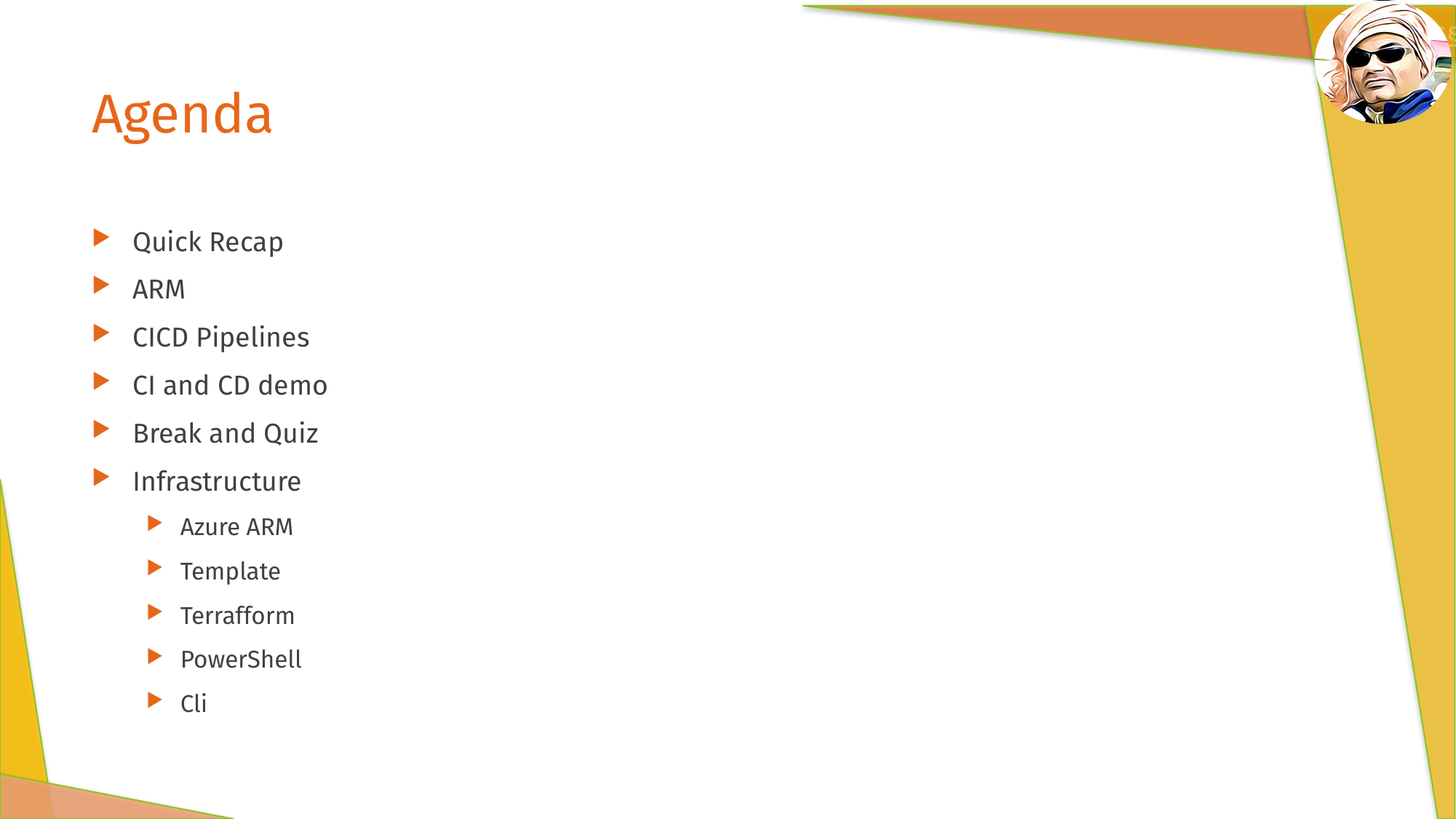

# Agenda
Quick Recap
ARM
CICD Pipelines
CI and CD demo
Break and Quiz
Infrastructure
Azure ARM
Template
Terrafform
PowerShell
Cli